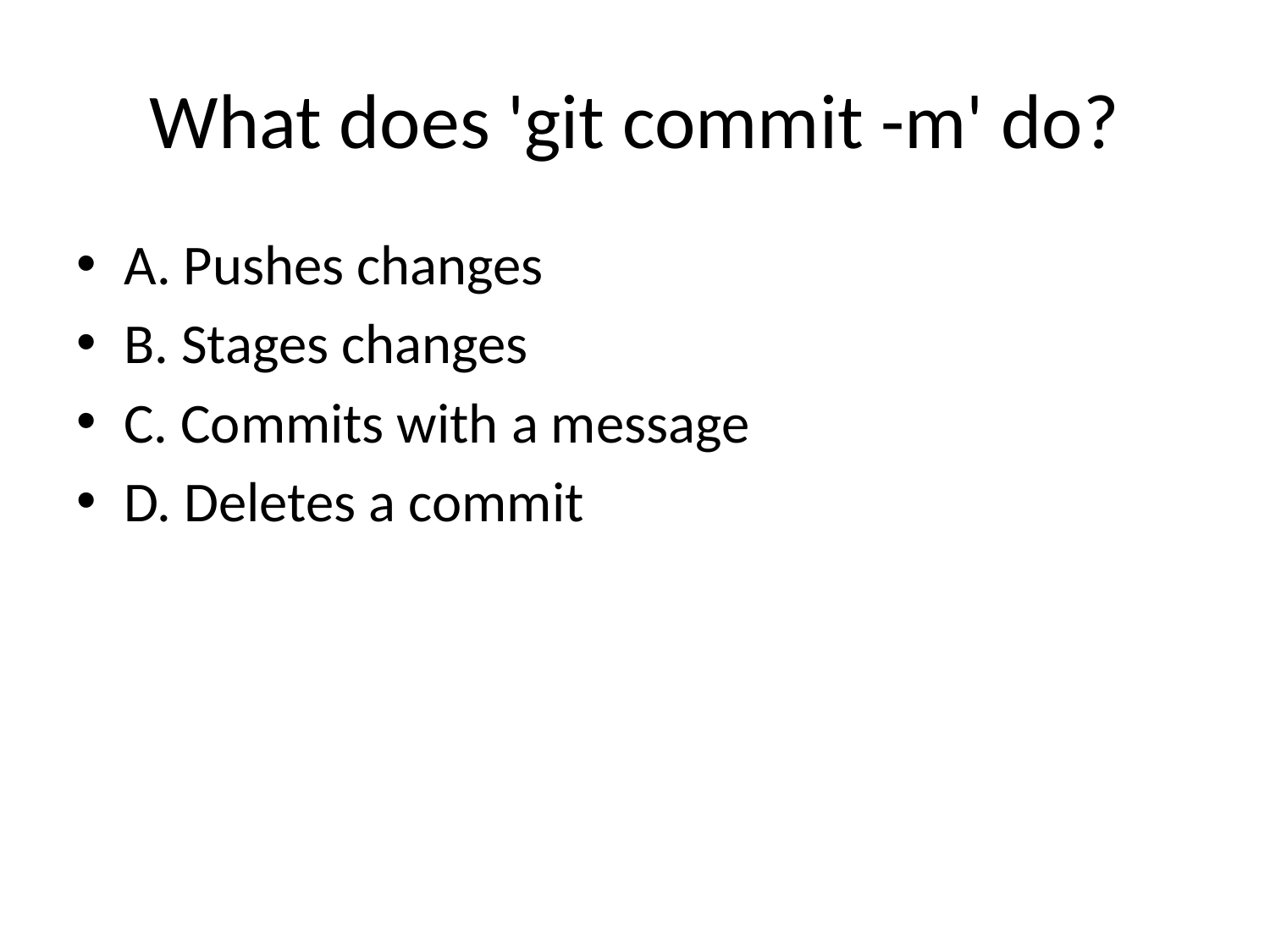

# What does 'git commit -m' do?
A. Pushes changes
B. Stages changes
C. Commits with a message
D. Deletes a commit